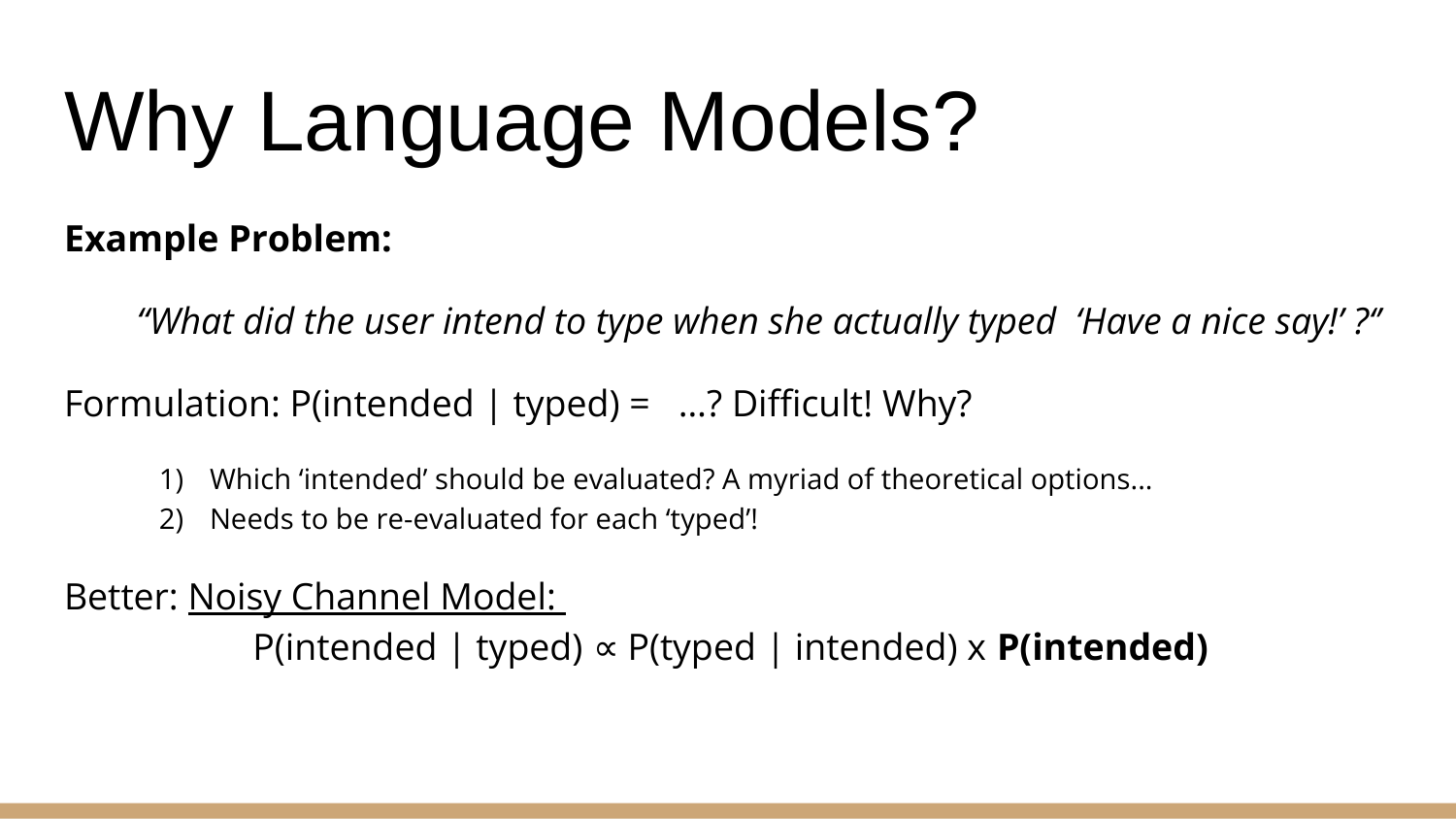

# Why Language Models?
Example Problem:
“What did the user intend to type when she actually typed  ‘Have a nice say!’ ?‘’
Formulation: P(intended | typed) =   …? Difficult! Why?
Which ‘intended’ should be evaluated? A myriad of theoretical options...
Needs to be re-evaluated for each ‘typed’!
Better: Noisy Channel Model:
                    P(intended | typed) ∝ P(typed | intended) x P(intended)